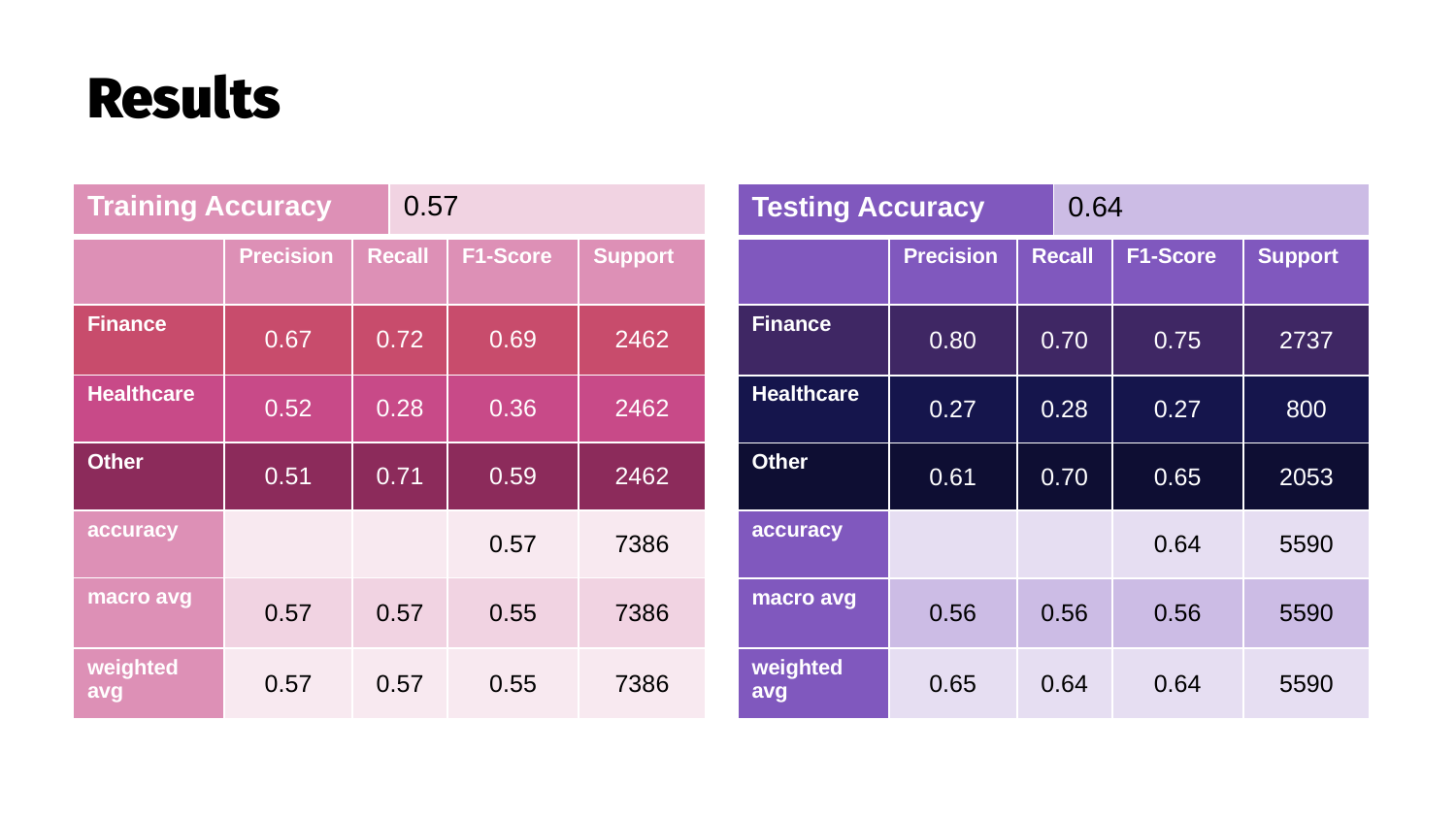

# Results
| Training Accuracy | 0.57 |
| --- | --- |

| Testing Accuracy | 0.64 |
| --- | --- |
|  | Precision | Recall | F1-Score | Support |
| --- | --- | --- | --- | --- |
| Finance | 0.67 | 0.72 | 0.69 | 2462 |
| Healthcare | 0.52 | 0.28 | 0.36 | 2462 |
| Other | 0.51 | 0.71 | 0.59 | 2462 |
| accuracy |  |  | 0.57 | 7386 |
| macro avg | 0.57 | 0.57 | 0.55 | 7386 |
| weighted avg | 0.57 | 0.57 | 0.55 | 7386 |
|  | Precision | Recall | F1-Score | Support |
| --- | --- | --- | --- | --- |
| Finance | 0.80 | 0.70 | 0.75 | 2737 |
| Healthcare | 0.27 | 0.28 | 0.27 | 800 |
| Other | 0.61 | 0.70 | 0.65 | 2053 |
| accuracy |  |  | 0.64 | 5590 |
| macro avg | 0.56 | 0.56 | 0.56 | 5590 |
| weighted avg | 0.65 | 0.64 | 0.64 | 5590 |